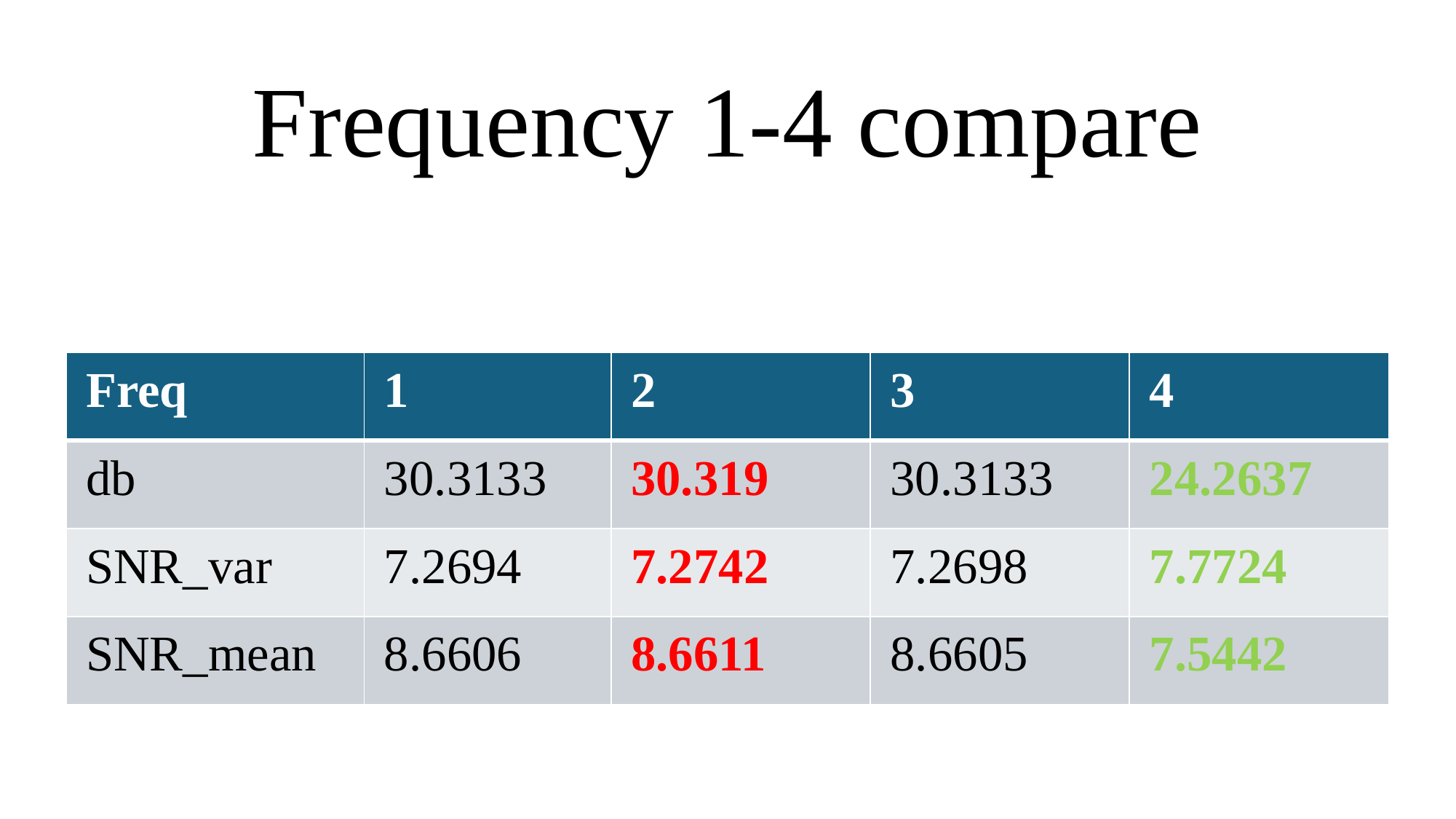

# Frequency 1-4 compare
| Freq | 1 | 2 | 3 | 4 |
| --- | --- | --- | --- | --- |
| db | 30.3133 | 30.319 | 30.3133 | 24.2637 |
| SNR\_var | 7.2694 | 7.2742 | 7.2698 | 7.7724 |
| SNR\_mean | 8.6606 | 8.6611 | 8.6605 | 7.5442 |